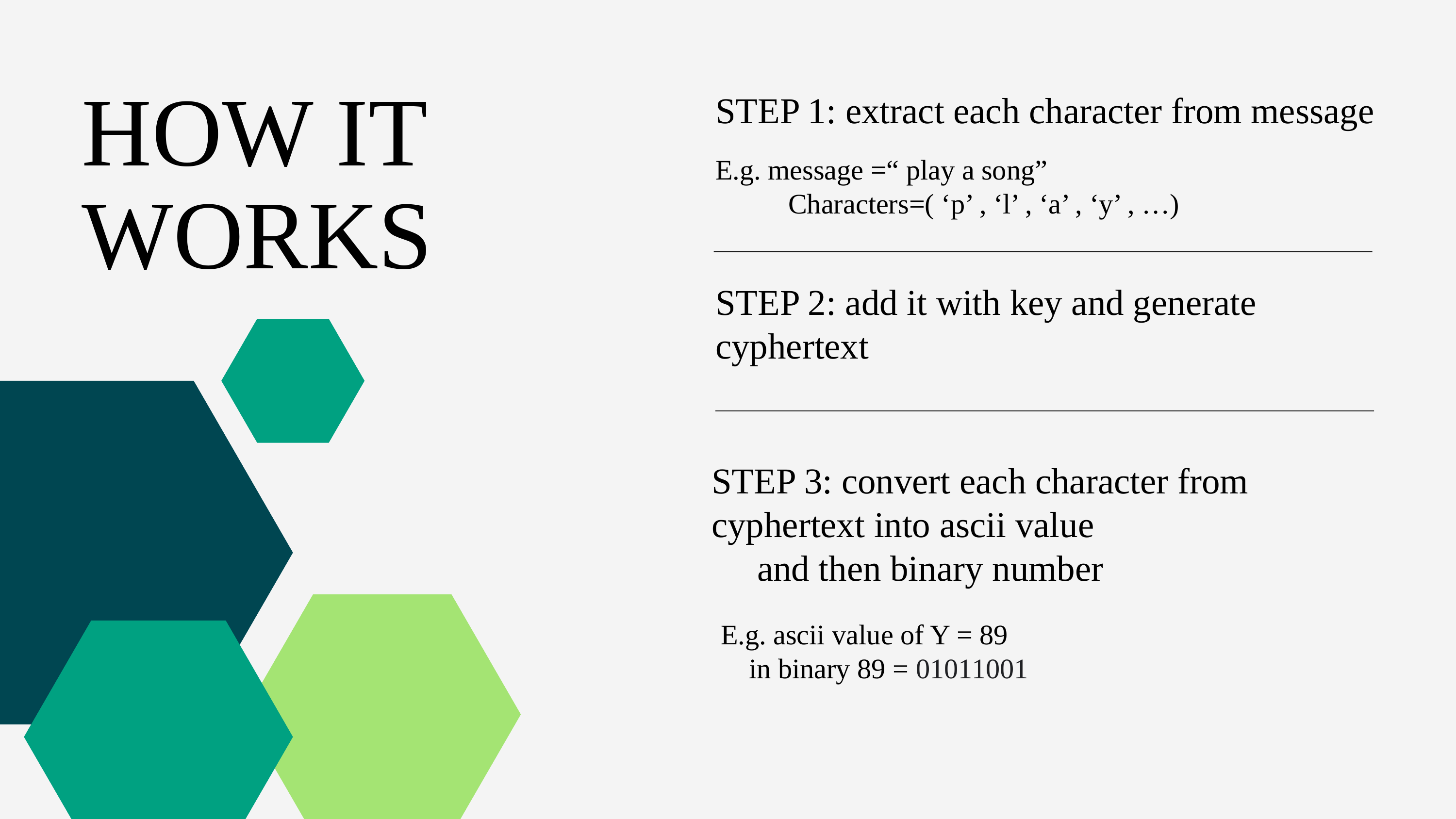

HOW IT WORKS
STEP 1: extract each character from message

E.g. message =“ play a song”
	Characters=( ‘p’ , ‘l’ , ‘a’ , ‘y’ , …)

STEP 2: add it with key and generate cyphertext

STEP 3: convert each character from cyphertext into ascii value
     and then binary number
 E.g. ascii value of Y = 89
     in binary 89 = 01011001